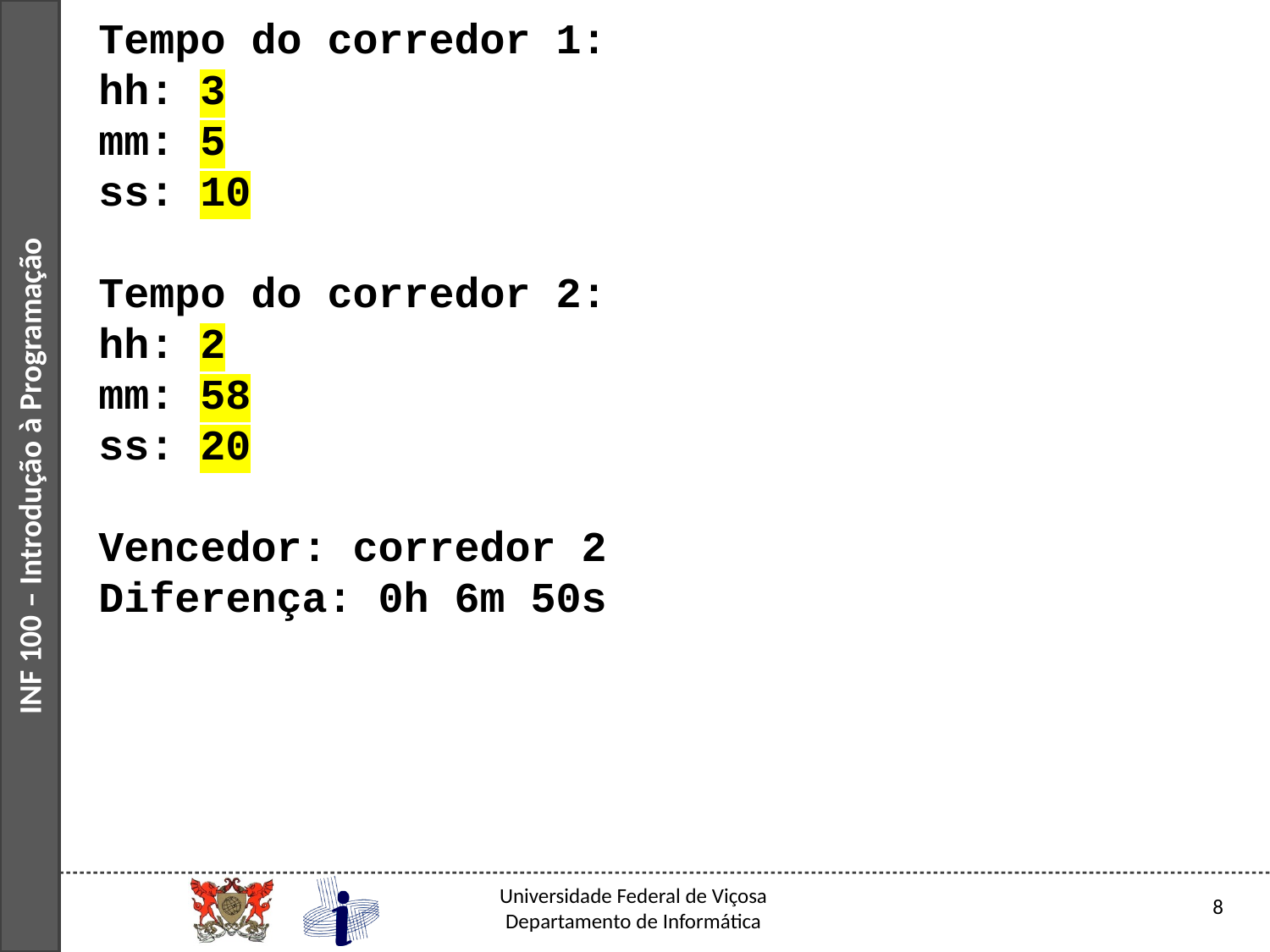

Tempo do corredor 1:
hh: 3
mm: 5
ss: 10

Tempo do corredor 2:
hh: 2
mm: 58
ss: 20

Vencedor: corredor 2
Diferença: 0h 6m 50s